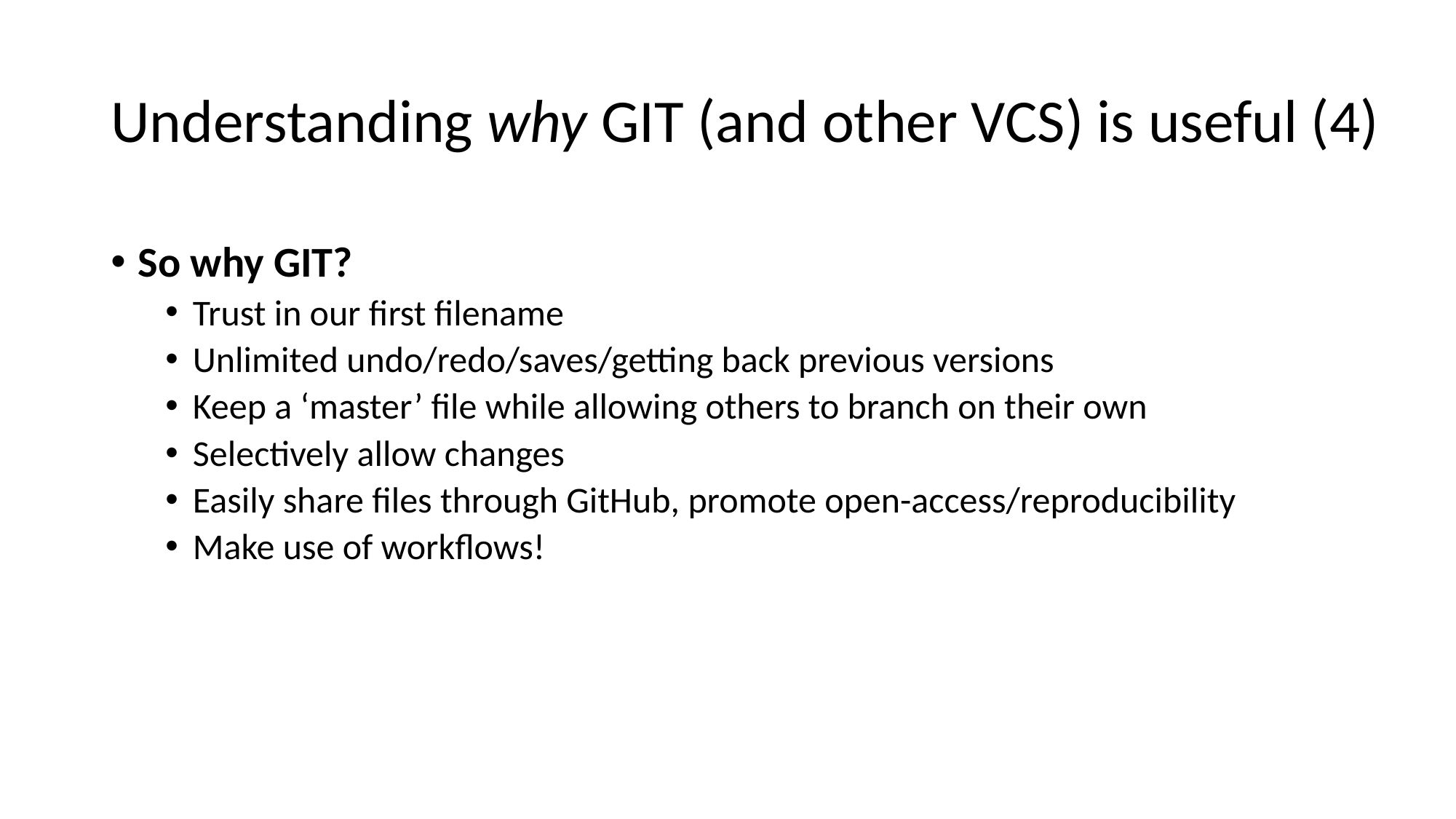

# Understanding why GIT (and other VCS) is useful (4)
So why GIT?
Trust in our first filename
Unlimited undo/redo/saves/getting back previous versions
Keep a ‘master’ file while allowing others to branch on their own
Selectively allow changes
Easily share files through GitHub, promote open-access/reproducibility
Make use of workflows!